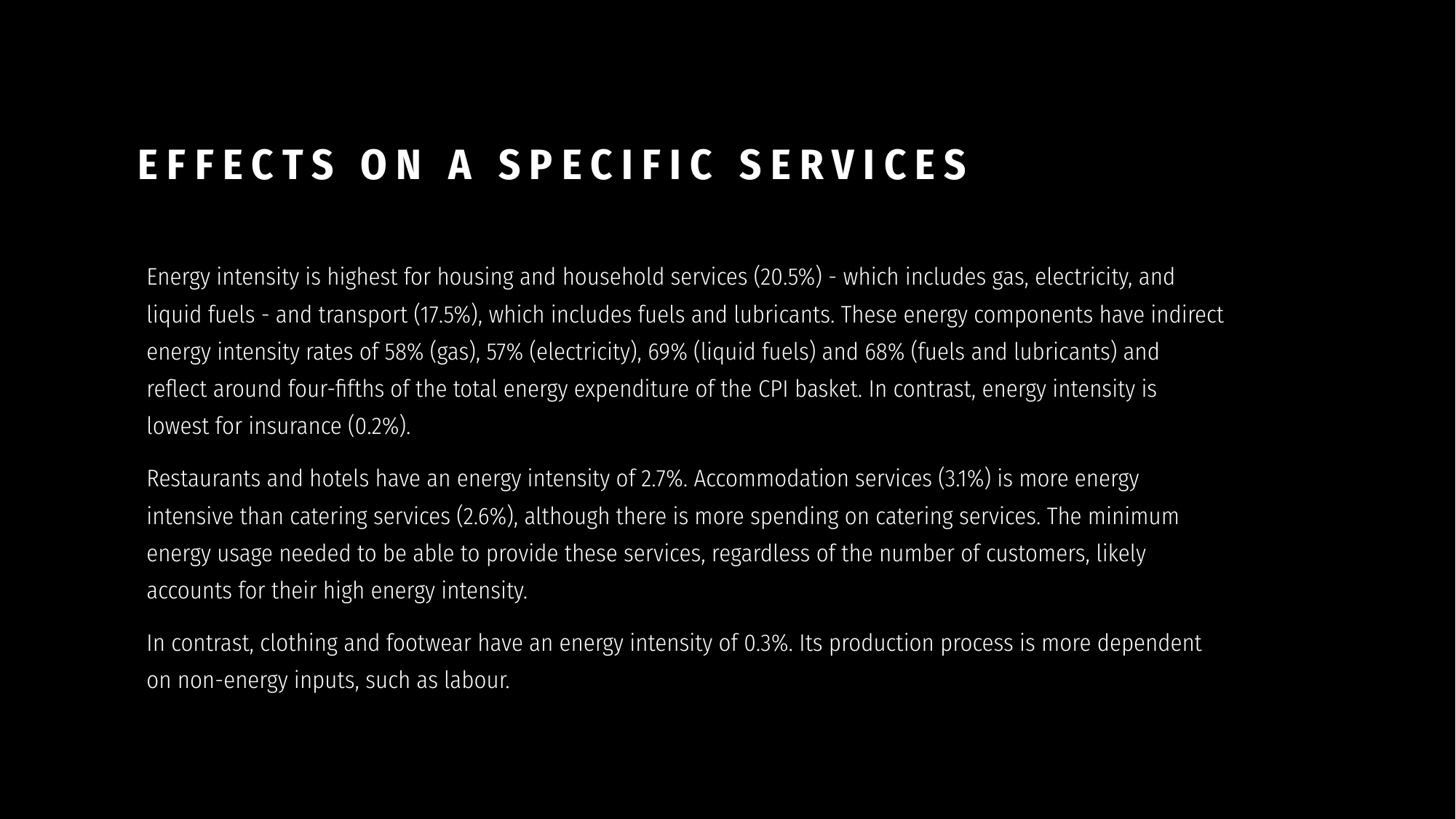

# Effects on a specific Services
Energy intensity is highest for housing and household services (20.5%) - which includes gas, electricity, and liquid fuels - and transport (17.5%), which includes fuels and lubricants. These energy components have indirect energy intensity rates of 58% (gas), 57% (electricity), 69% (liquid fuels) and 68% (fuels and lubricants) and reflect around four-fifths of the total energy expenditure of the CPI basket. In contrast, energy intensity is lowest for insurance (0.2%).
Restaurants and hotels have an energy intensity of 2.7%. Accommodation services (3.1%) is more energy intensive than catering services (2.6%), although there is more spending on catering services. The minimum energy usage needed to be able to provide these services, regardless of the number of customers, likely accounts for their high energy intensity.
In contrast, clothing and footwear have an energy intensity of 0.3%. Its production process is more dependent on non-energy inputs, such as labour.